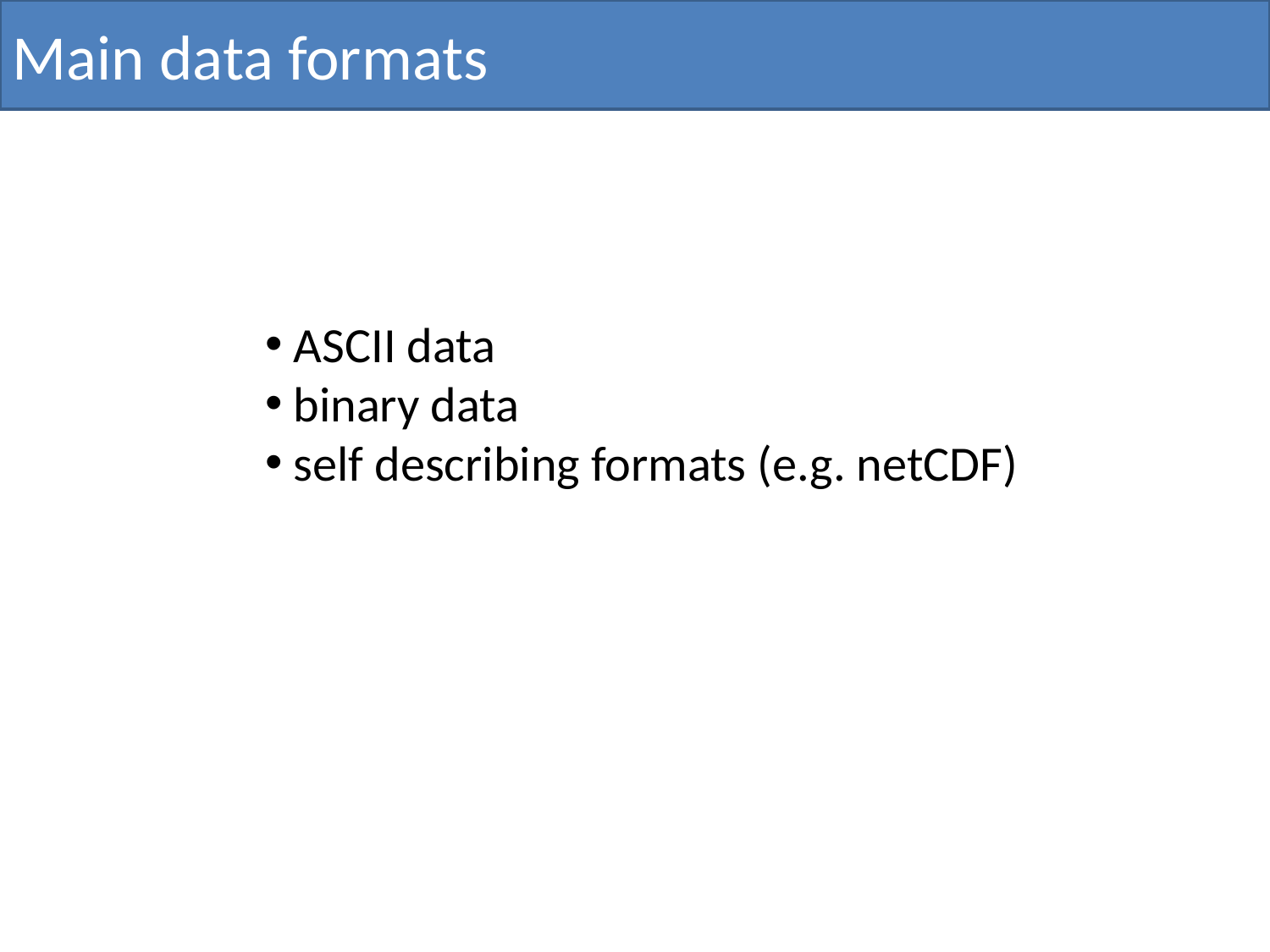

Main data formats
 ASCII data
 binary data
 self describing formats (e.g. netCDF)